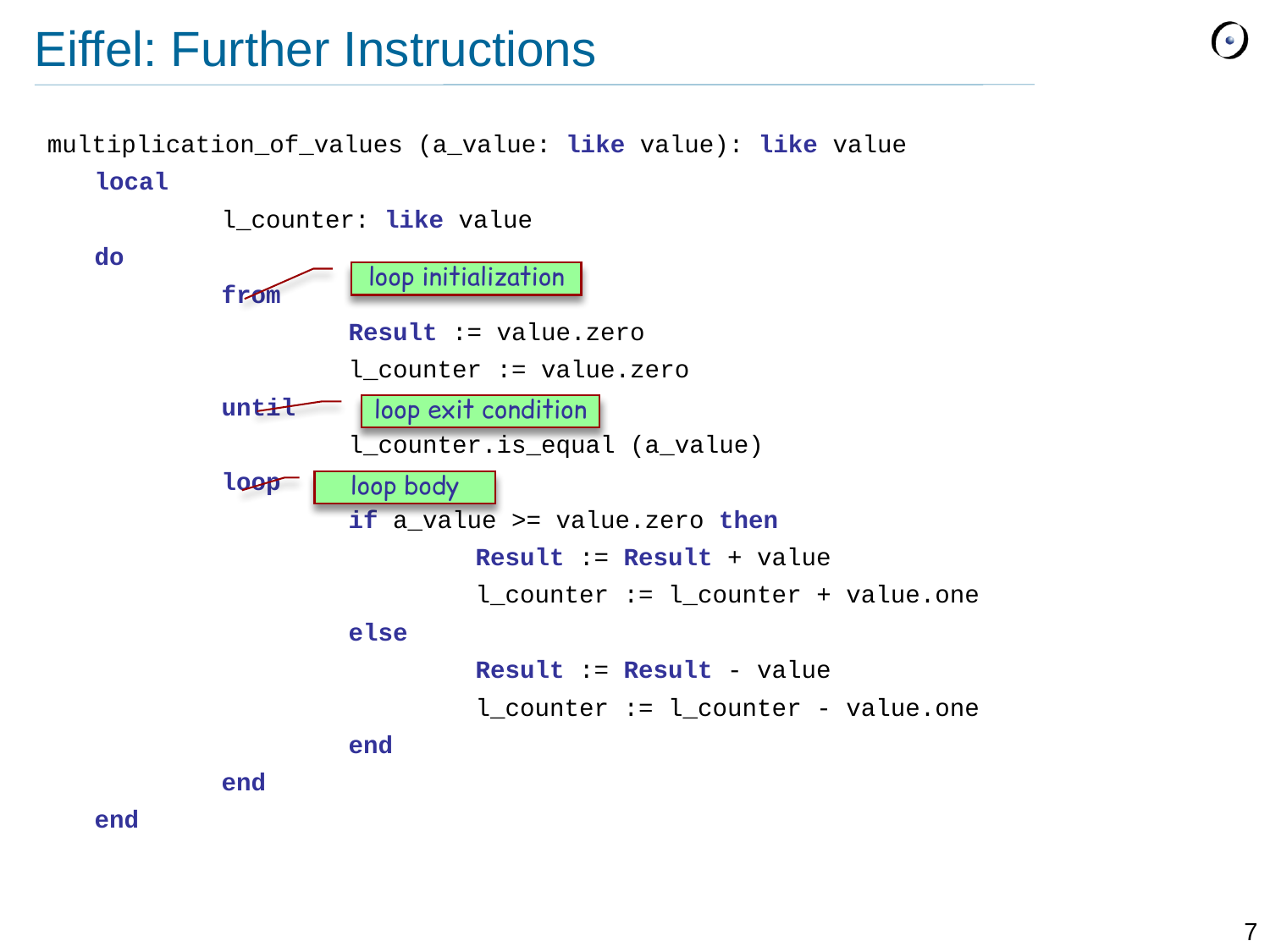

# Eiffel: Further Instructions
multiplication_of_values (a_value: like value): like value
	local
		l_counter: like value
	do
		from
			Result := value.zero
			l_counter := value.zero
		until
			l_counter.is_equal (a_value)
		loop
			if a_value >= value.zero then
				Result := Result + value
				l_counter := l_counter + value.one
			else
				Result := Result - value
				l_counter := l_counter - value.one
			end
		end
	end

loop initialization
loop exit condition
loop body